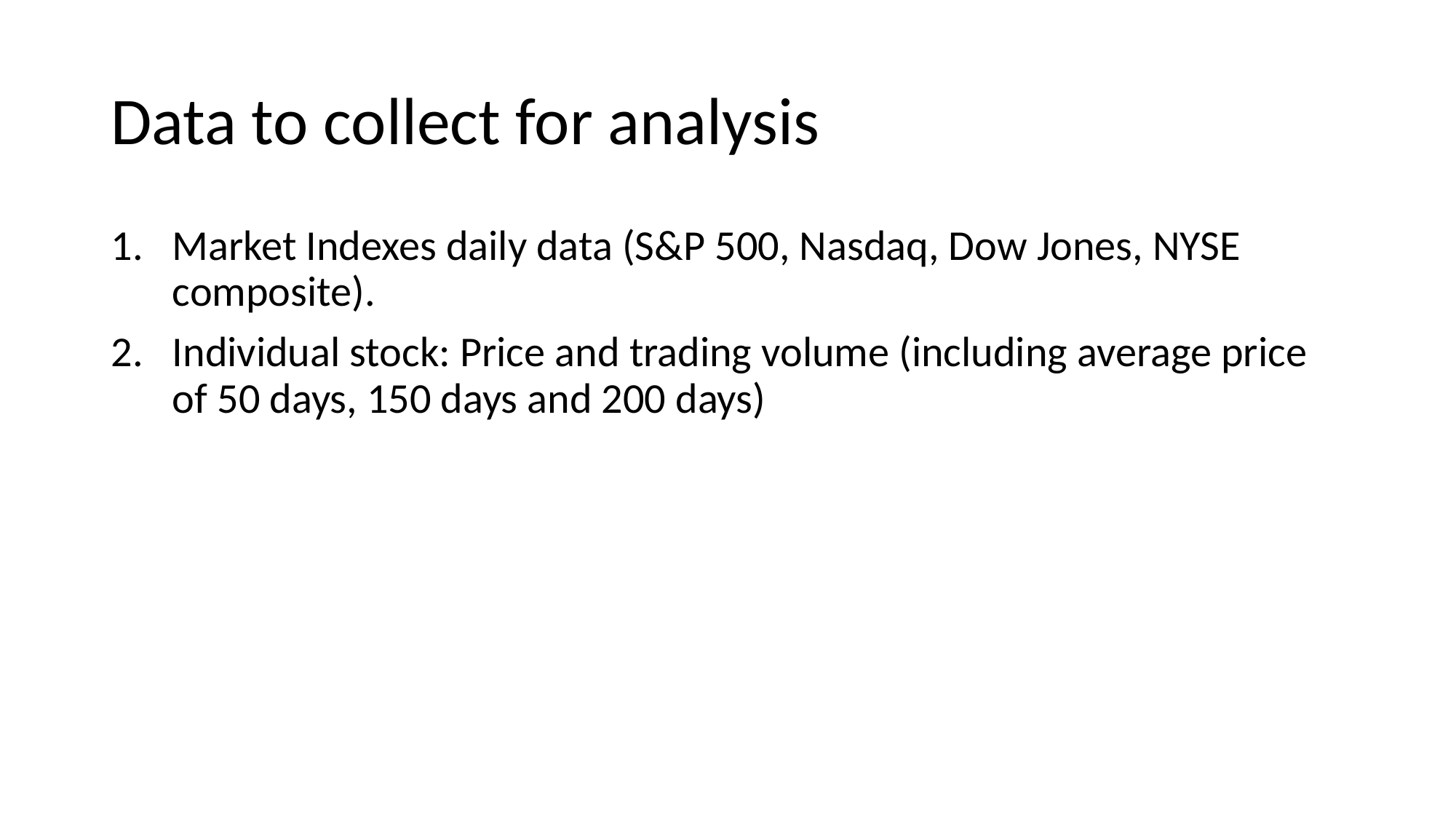

# Data to collect for analysis
Market Indexes daily data (S&P 500, Nasdaq, Dow Jones, NYSE composite).
Individual stock: Price and trading volume (including average price of 50 days, 150 days and 200 days)